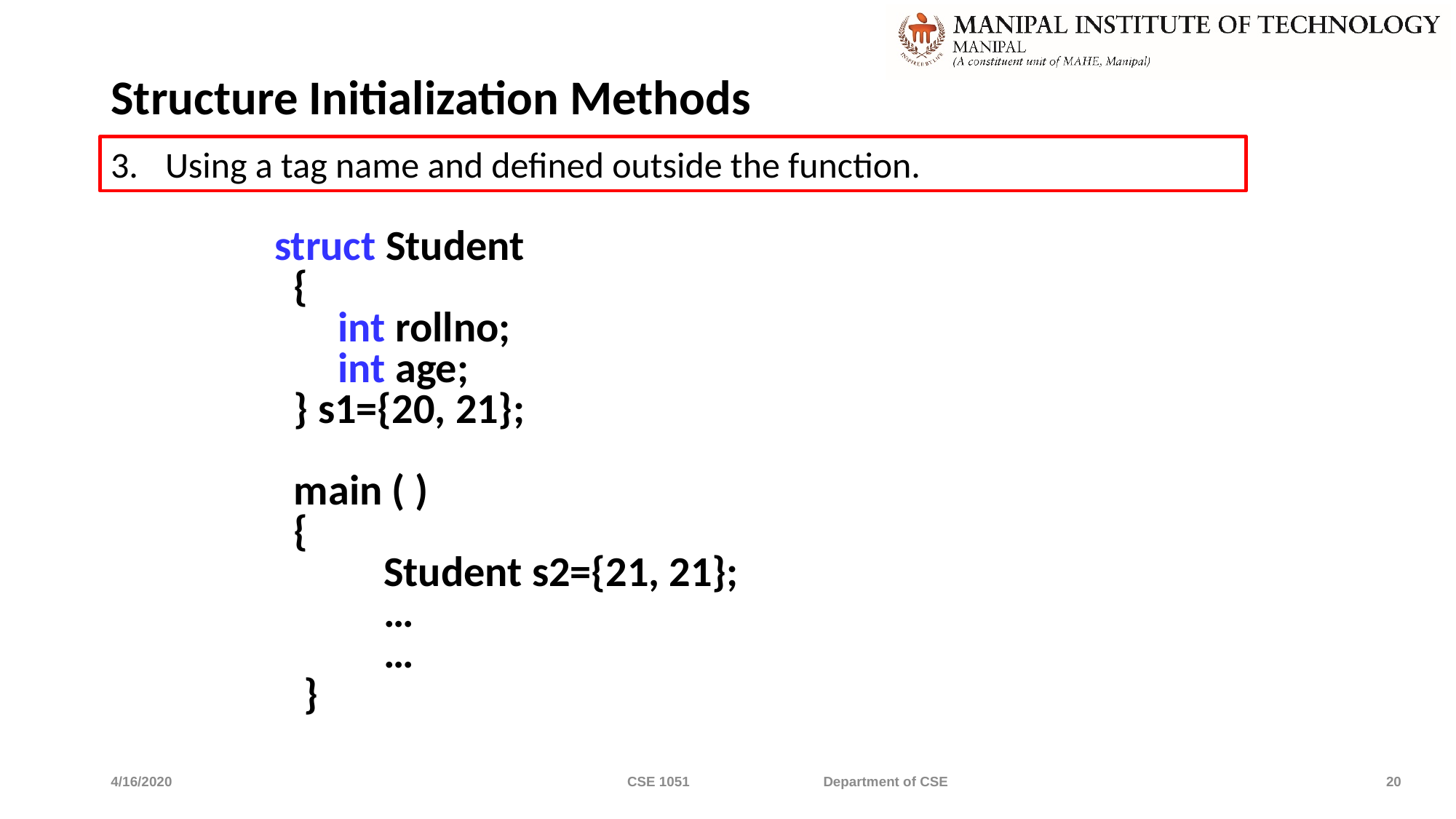

# Structure Initialization Methods
Using a tag name and defined outside the function.
struct Student
  {
	int rollno;
	int age;
  } s1={20, 21};

  main ( )
  {
Student s2={21, 21};
…
…
   }
4/16/2020
CSE 1051                                   Department of CSE
20